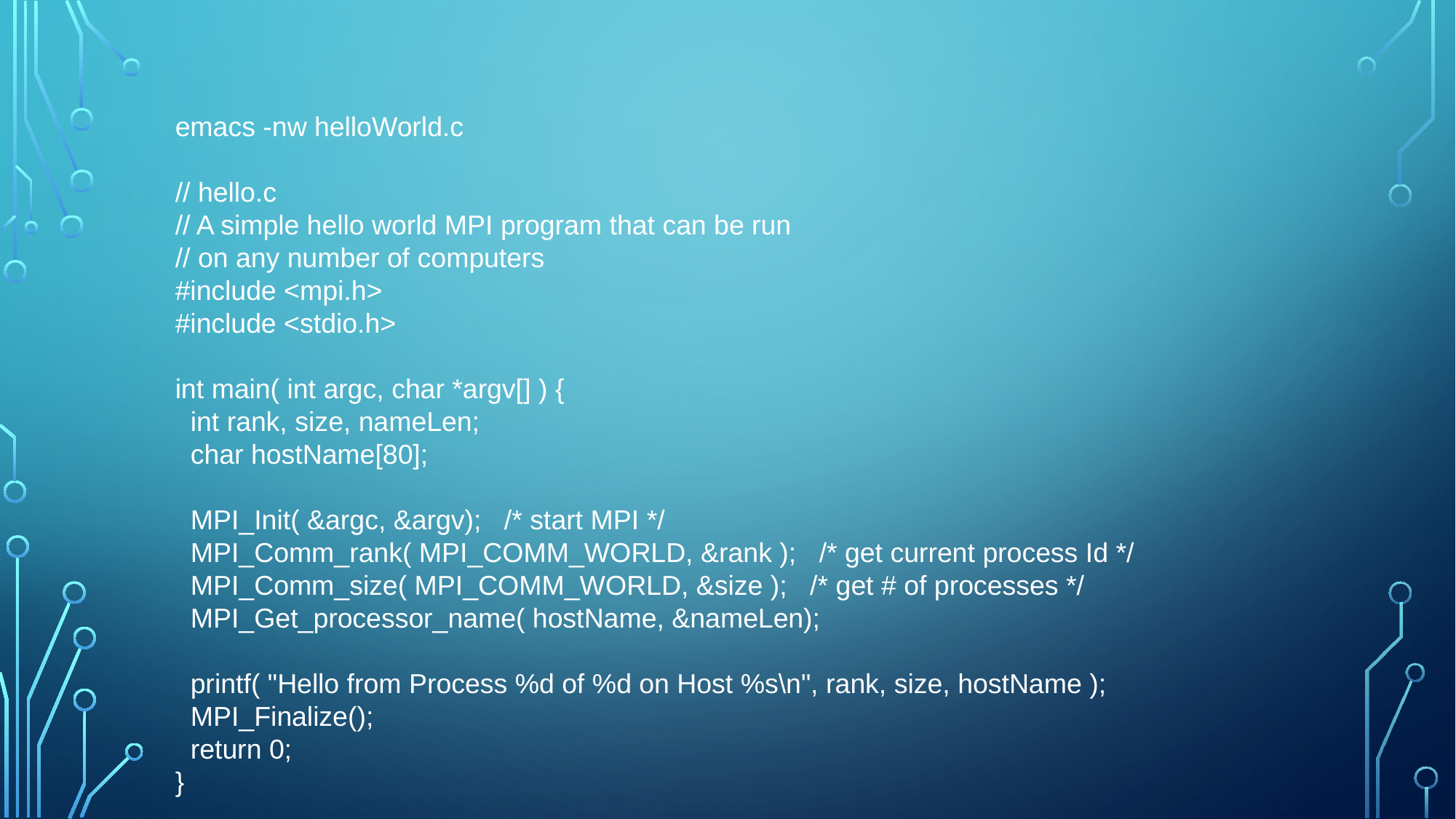

emacs -nw helloWorld.c

// hello.c
// A simple hello world MPI program that can be run
// on any number of computers
#include <mpi.h>
#include <stdio.h>

int main( int argc, char *argv[] ) {
  int rank, size, nameLen;
  char hostName[80];

  MPI_Init( &argc, &argv);   /* start MPI */
  MPI_Comm_rank( MPI_COMM_WORLD, &rank );   /* get current process Id */
  MPI_Comm_size( MPI_COMM_WORLD, &size );   /* get # of processes */
  MPI_Get_processor_name( hostName, &nameLen);

  printf( "Hello from Process %d of %d on Host %s\n", rank, size, hostName );
  MPI_Finalize();
  return 0;
}